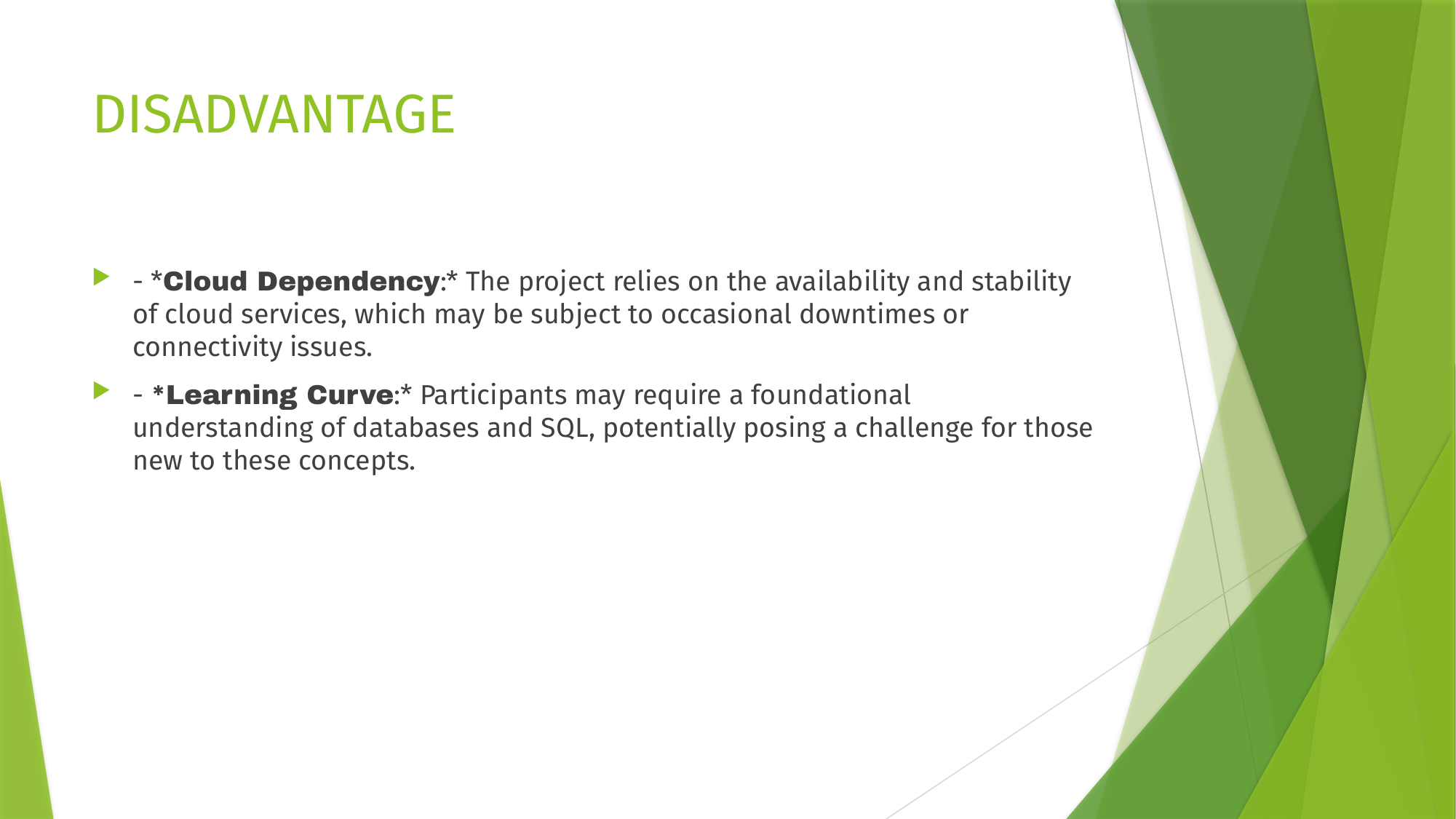

# DISADVANTAGE
- *Cloud Dependency:* The project relies on the availability and stability of cloud services, which may be subject to occasional downtimes or connectivity issues.
- *Learning Curve:* Participants may require a foundational understanding of databases and SQL, potentially posing a challenge for those new to these concepts.